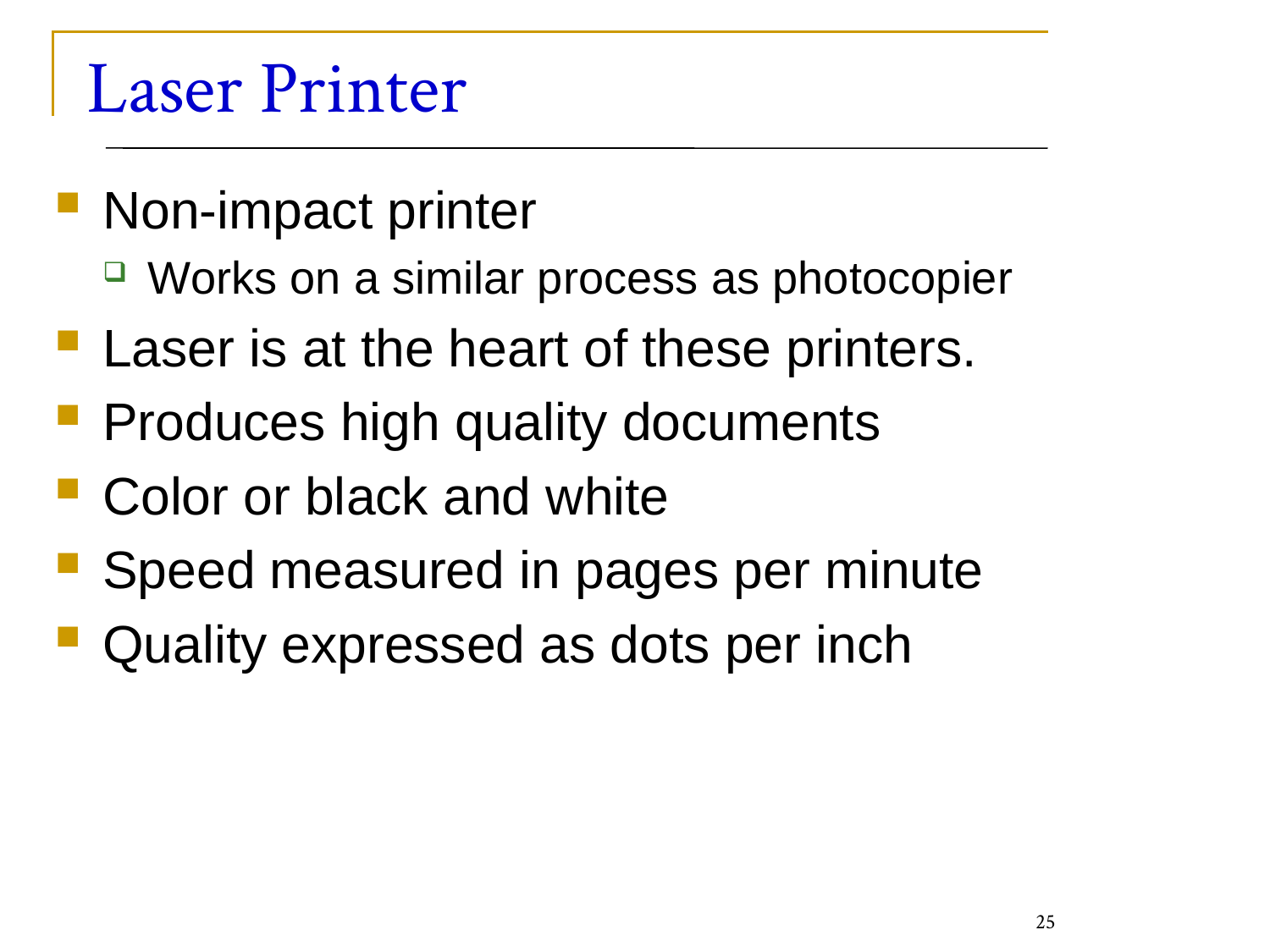

# Laser Printer
Non-impact printer
Works on a similar process as photocopier
Laser is at the heart of these printers.
Produces high quality documents
Color or black and white
Speed measured in pages per minute
Quality expressed as dots per inch
25